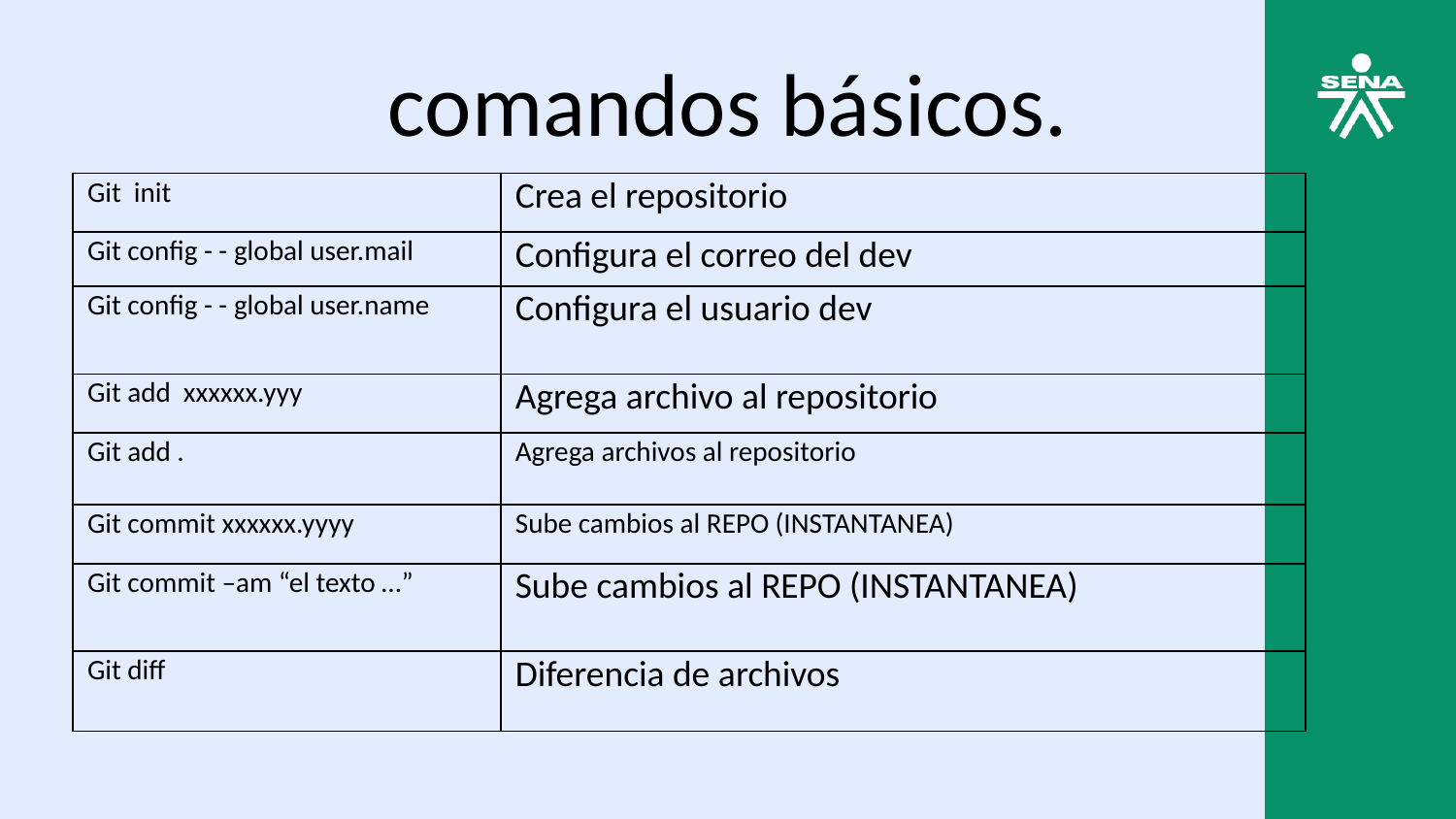

# comandos básicos.
| Git init | Crea el repositorio |
| --- | --- |
| Git config - - global user.mail | Configura el correo del dev |
| Git config - - global user.name | Configura el usuario dev |
| Git add xxxxxx.yyy | Agrega archivo al repositorio |
| Git add . | Agrega archivos al repositorio |
| Git commit xxxxxx.yyyy | Sube cambios al REPO (INSTANTANEA) |
| Git commit –am “el texto …” | Sube cambios al REPO (INSTANTANEA) |
| Git diff | Diferencia de archivos |